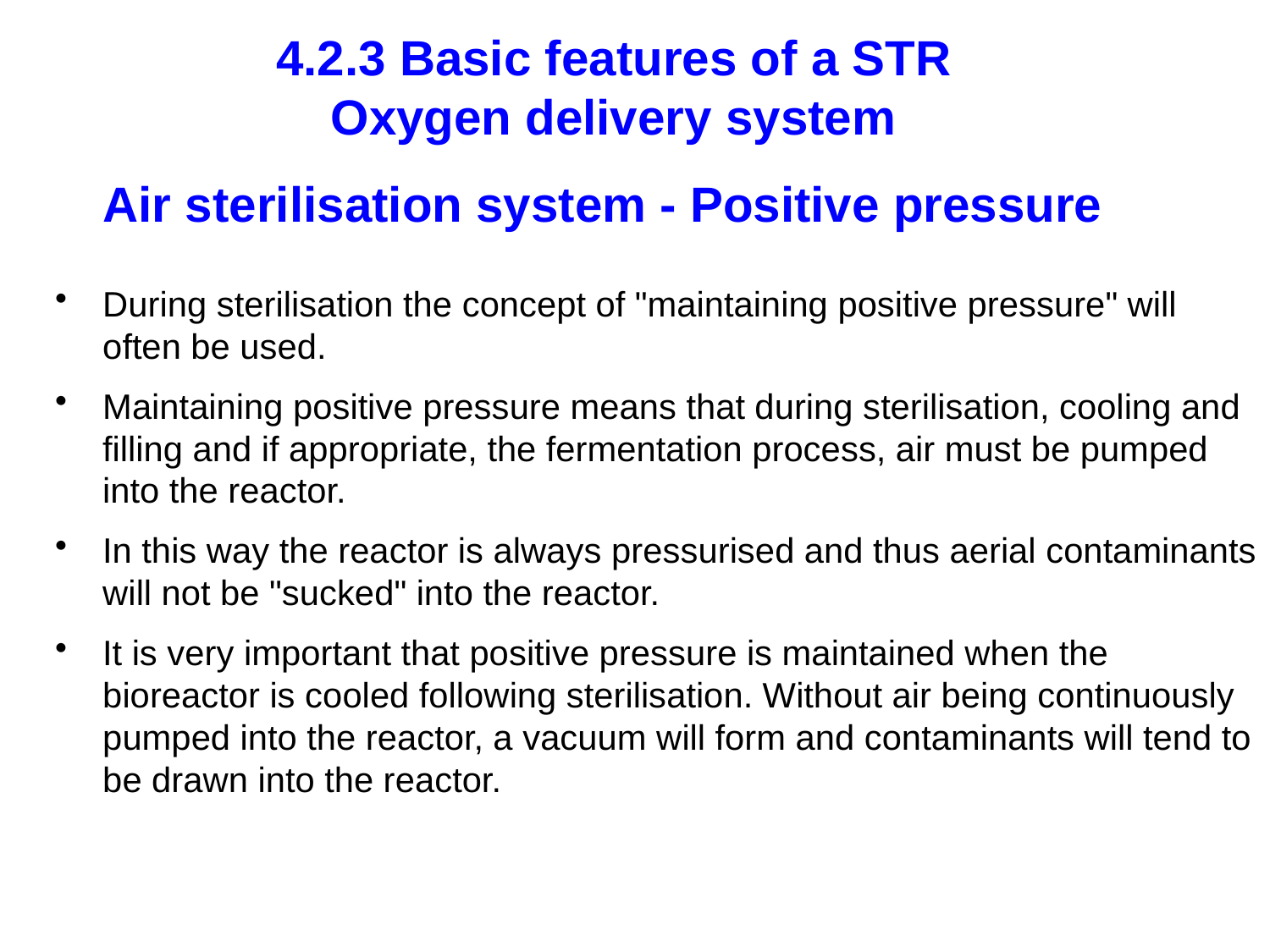

# 4.2.3 Basic features of a STR Oxygen delivery system Air sterilisation system - Positive pressure
During sterilisation the concept of "maintaining positive pressure" will often be used.
Maintaining positive pressure means that during sterilisation, cooling and filling and if appropriate, the fermentation process, air must be pumped into the reactor.
In this way the reactor is always pressurised and thus aerial contaminants will not be "sucked" into the reactor.
It is very important that positive pressure is maintained when the bioreactor is cooled following sterilisation. Without air being continuously pumped into the reactor, a vacuum will form and contaminants will tend to be drawn into the reactor.